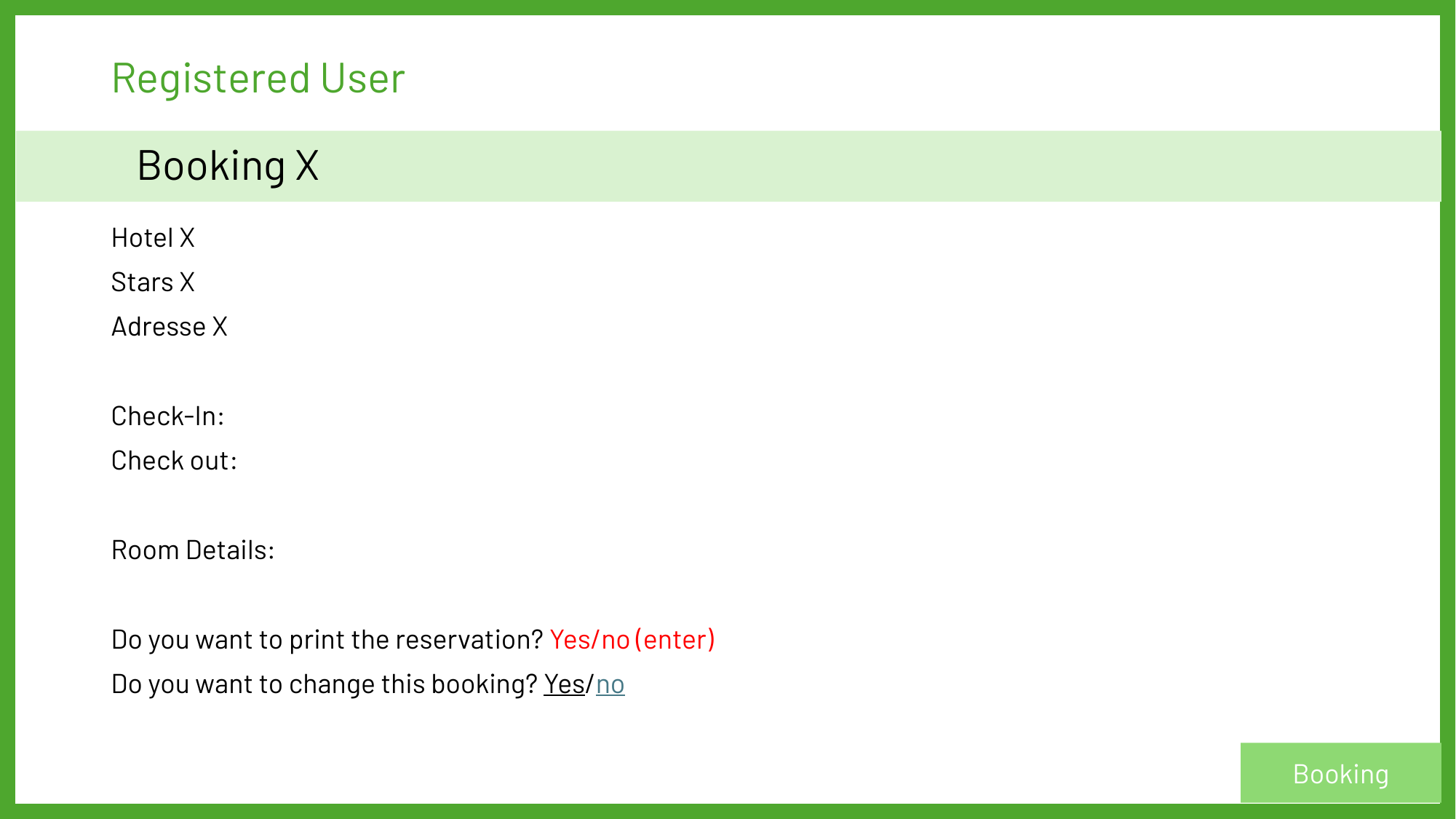

# Registered User
	Booking X
Hotel X
Stars X
Adresse X

Check-In:
Check out:

Room Details:

Do you want to print the reservation? Yes/no (enter)
Do you want to change this booking? Yes/no